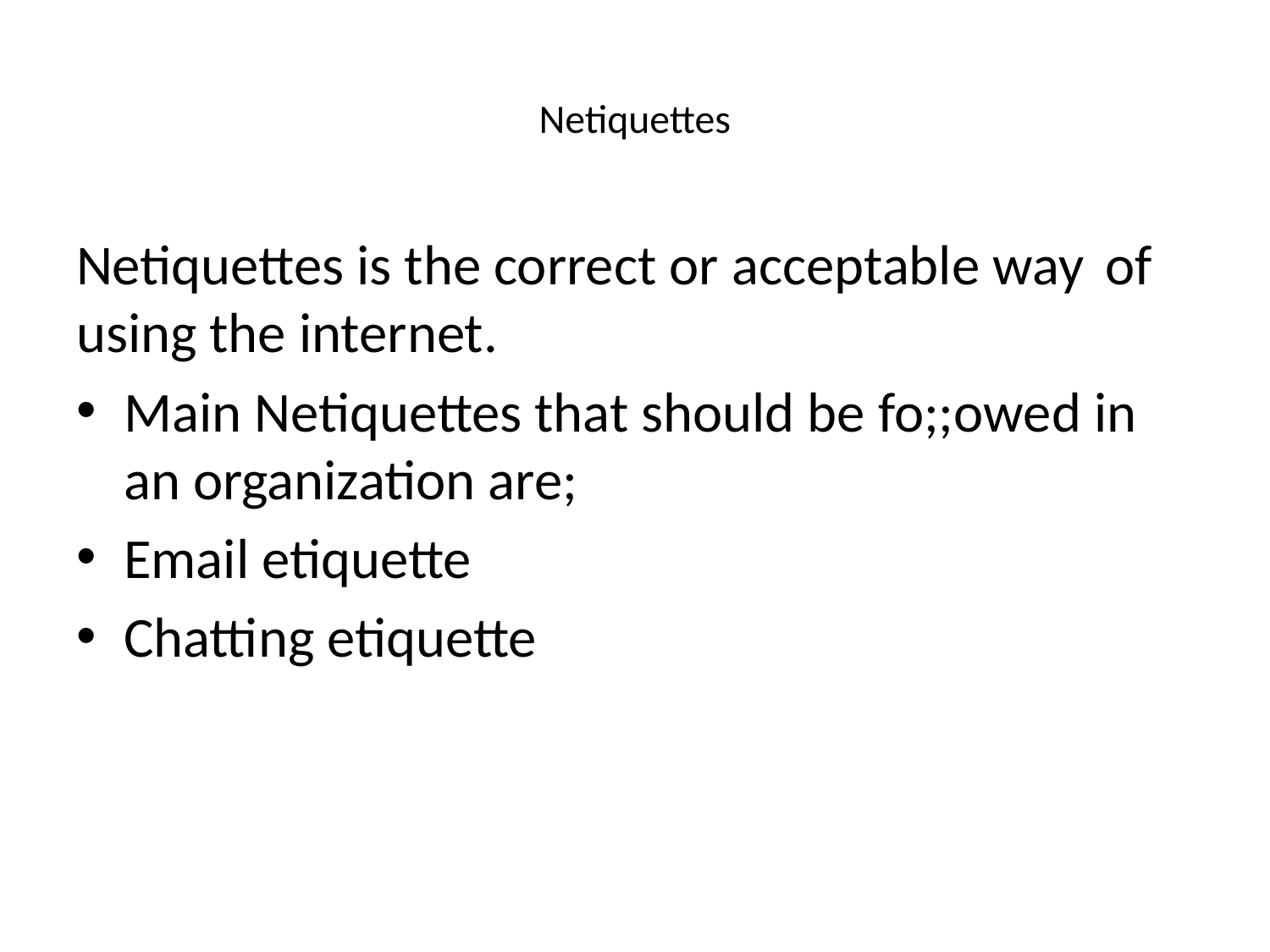

# Netiquettes
Netiquettes is the correct or acceptable way	 of using the internet.
Main Netiquettes that should be fo;;owed in an organization are;
Email etiquette
Chatting etiquette